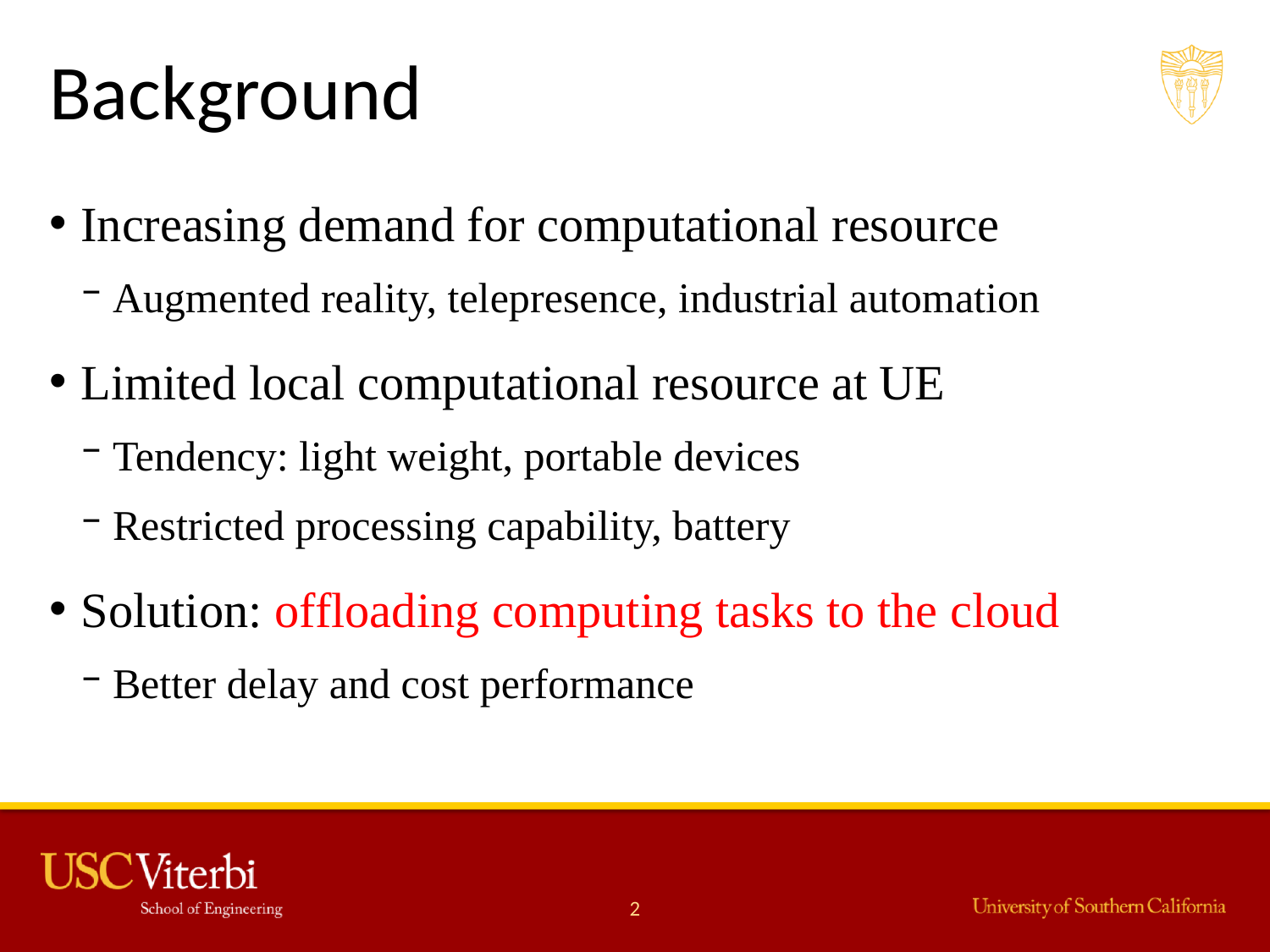

# Background
Increasing demand for computational resource
Augmented reality, telepresence, industrial automation
Limited local computational resource at UE
Tendency: light weight, portable devices
Restricted processing capability, battery
Solution: offloading computing tasks to the cloud
Better delay and cost performance
2